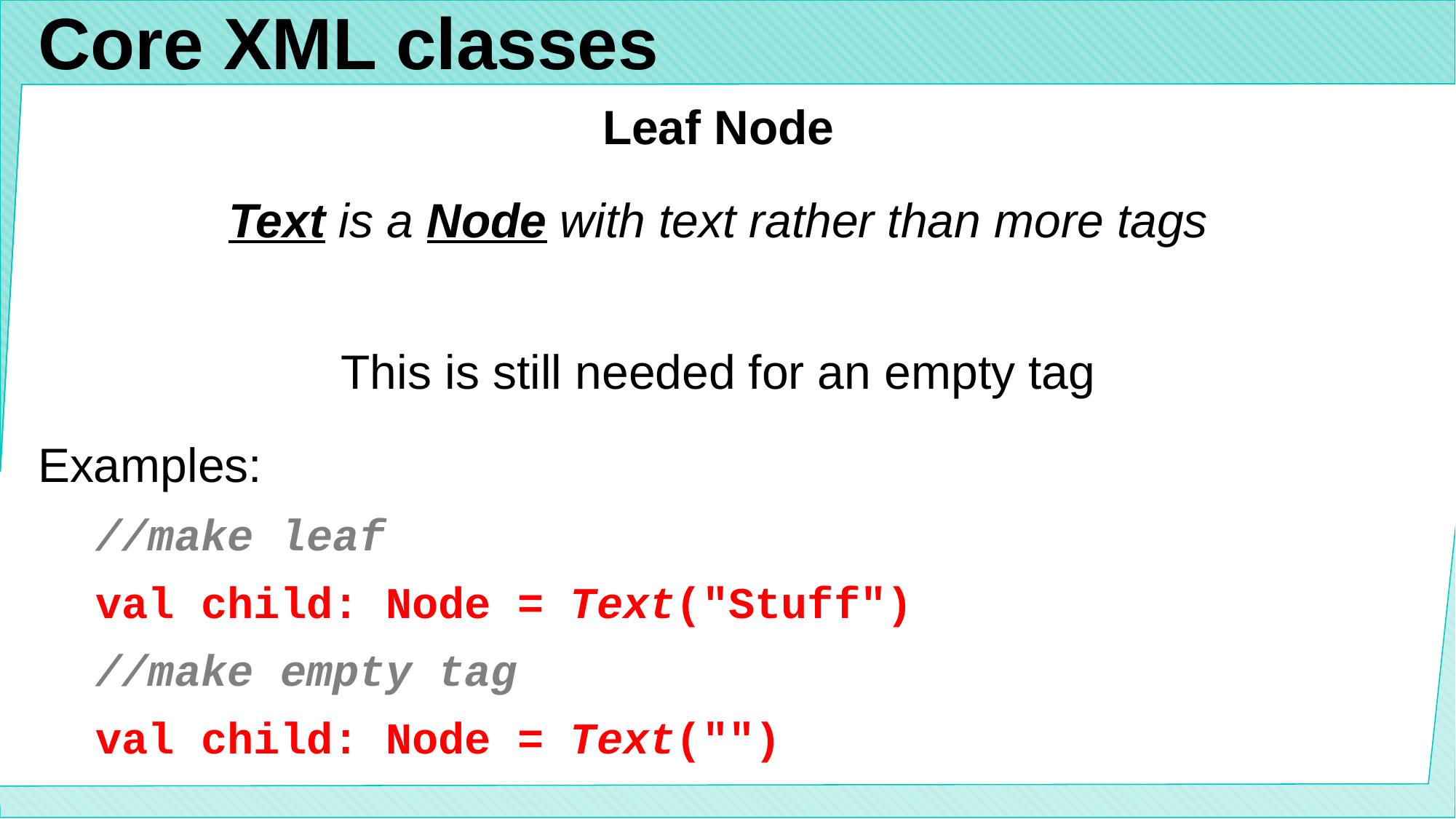

# Core XML classes
Leaf Node
Text is a Node with text rather than more tags
This is still needed for an empty tag
Examples:
//make leaf
val child: Node = Text("Stuff")
//make empty tag
val child: Node = Text("")